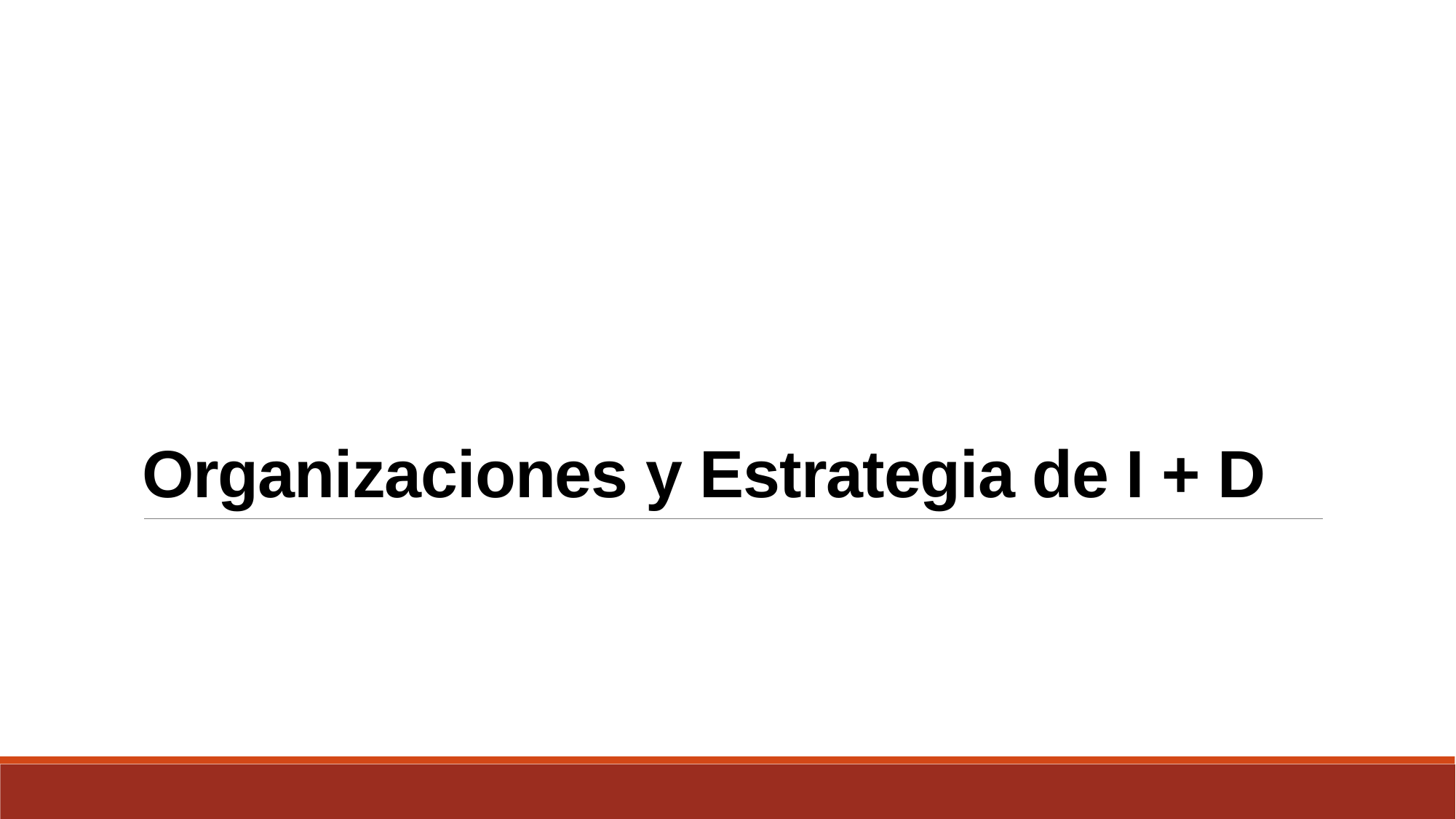

# Organizaciones y Estrategia de I + D